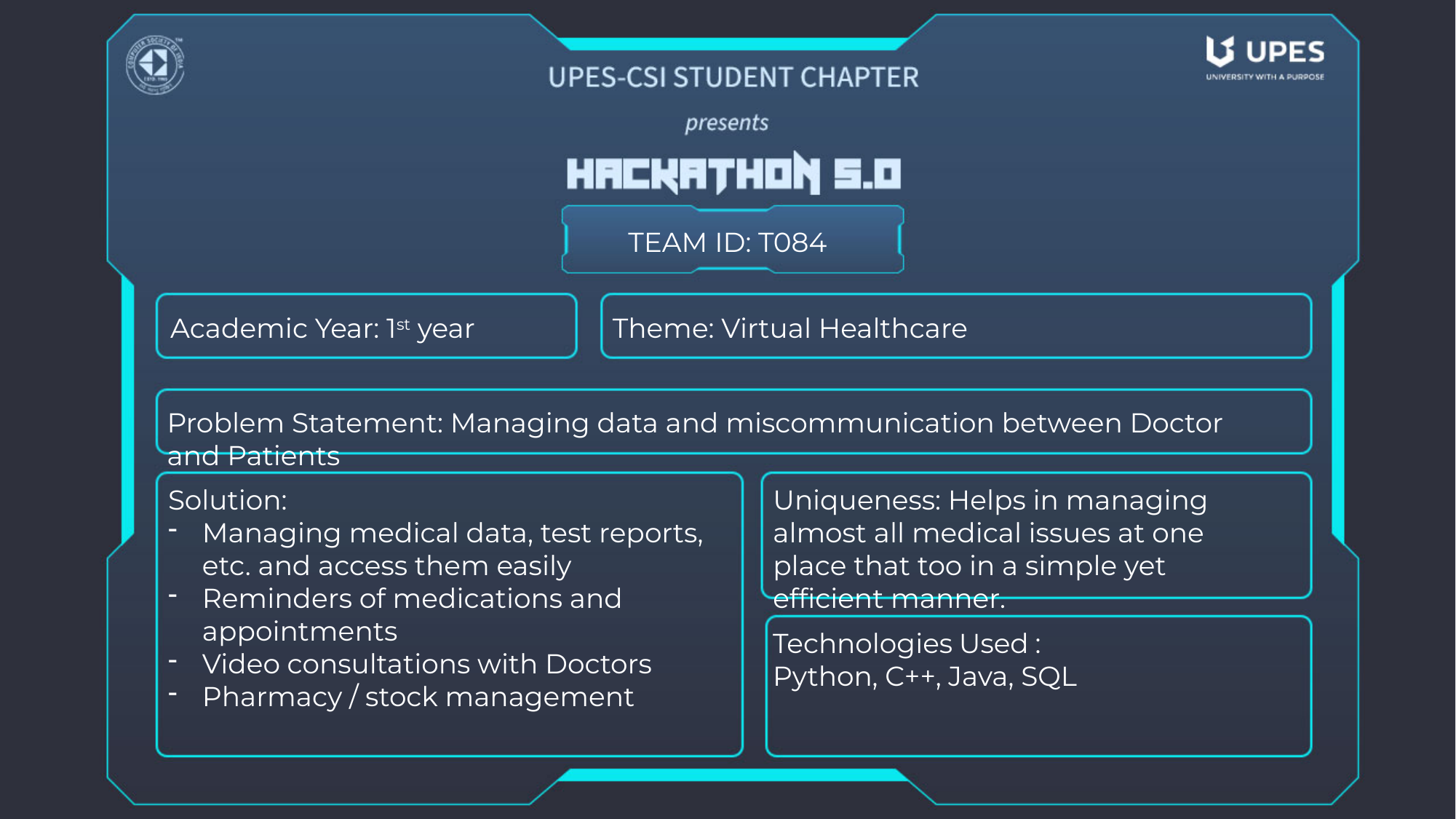

TEAM ID: T084
Academic Year: 1st year
Theme: Virtual Healthcare
Problem Statement: Managing data and miscommunication between Doctor and Patients
Solution:
Managing medical data, test reports, etc. and access them easily
Reminders of medications and appointments
Video consultations with Doctors
Pharmacy / stock management
Uniqueness: Helps in managing almost all medical issues at one place that too in a simple yet efficient manner.
Technologies Used :
Python, C++, Java, SQL